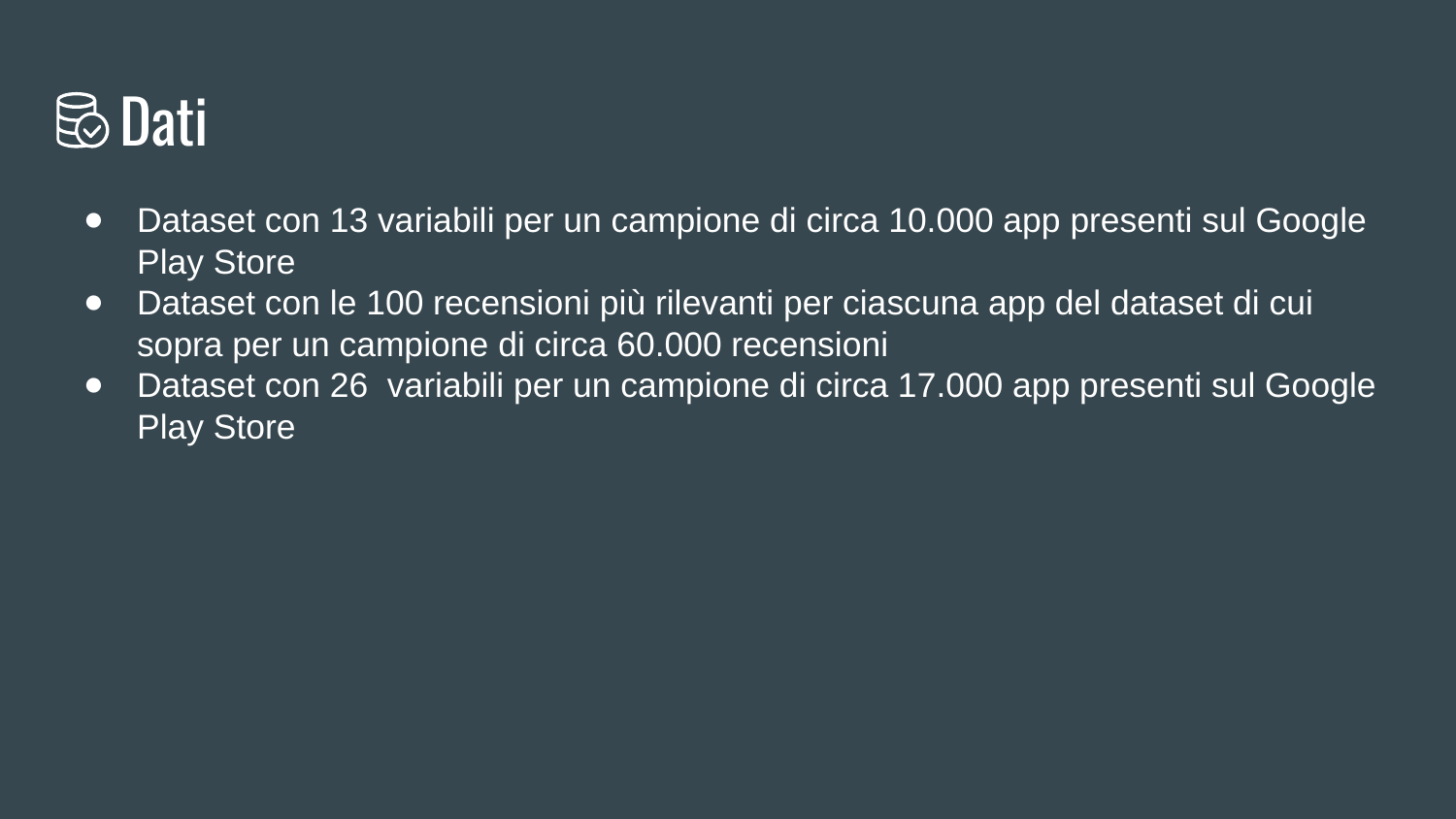

# Dati

Dataset con 13 variabili per un campione di circa 10.000 app presenti sul Google Play Store
Dataset con le 100 recensioni più rilevanti per ciascuna app del dataset di cui sopra per un campione di circa 60.000 recensioni
Dataset con 26  variabili per un campione di circa 17.000 app presenti sul Google Play Store